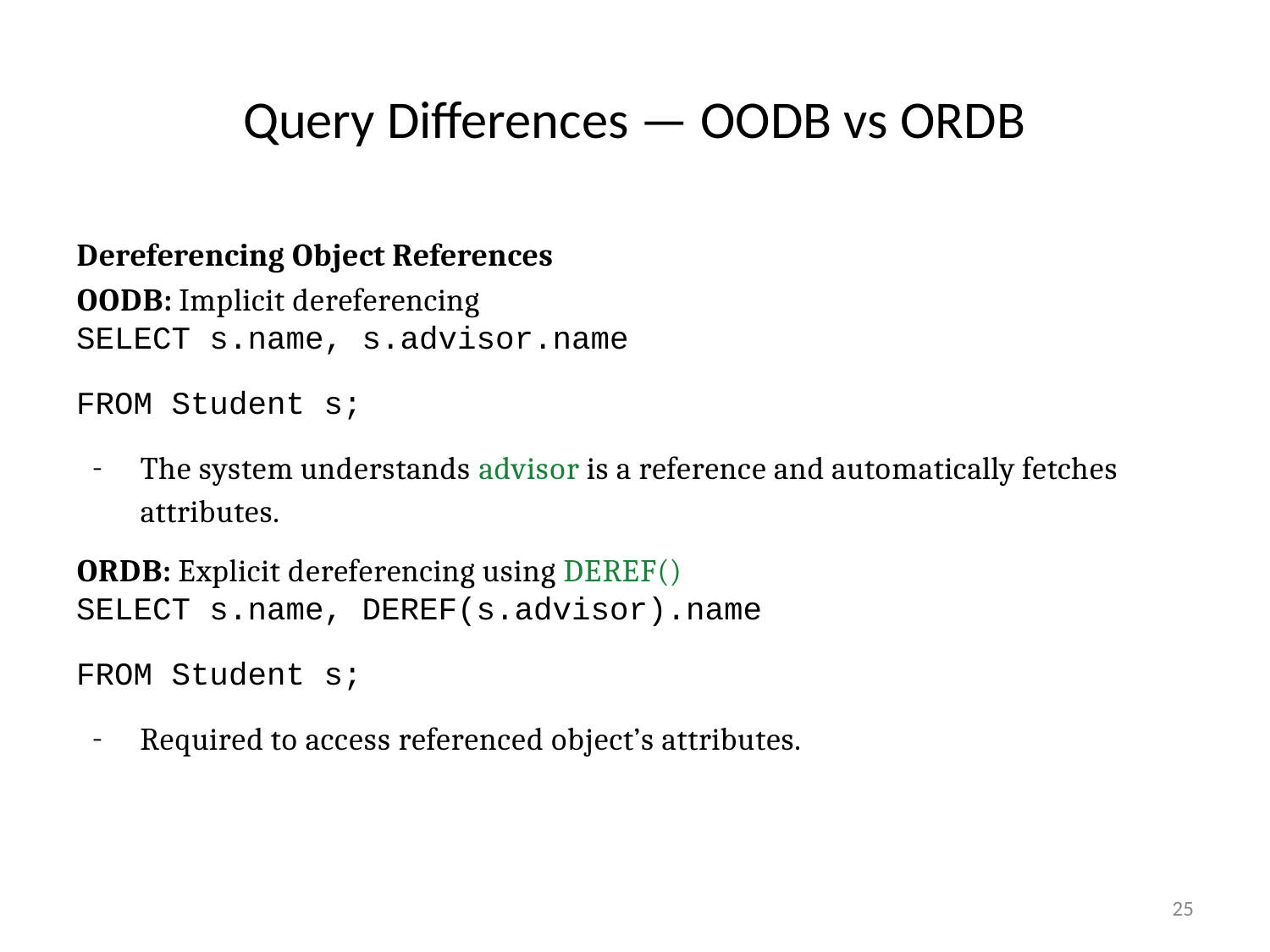

# Query Differences — OODB vs ORDB
Dereferencing Object References
OODB: Implicit dereferencing
SELECT s.name, s.advisor.name
FROM Student s;
The system understands advisor is a reference and automatically fetches attributes.
ORDB: Explicit dereferencing using DEREF()
SELECT s.name, DEREF(s.advisor).name
FROM Student s;
Required to access referenced object’s attributes.

25